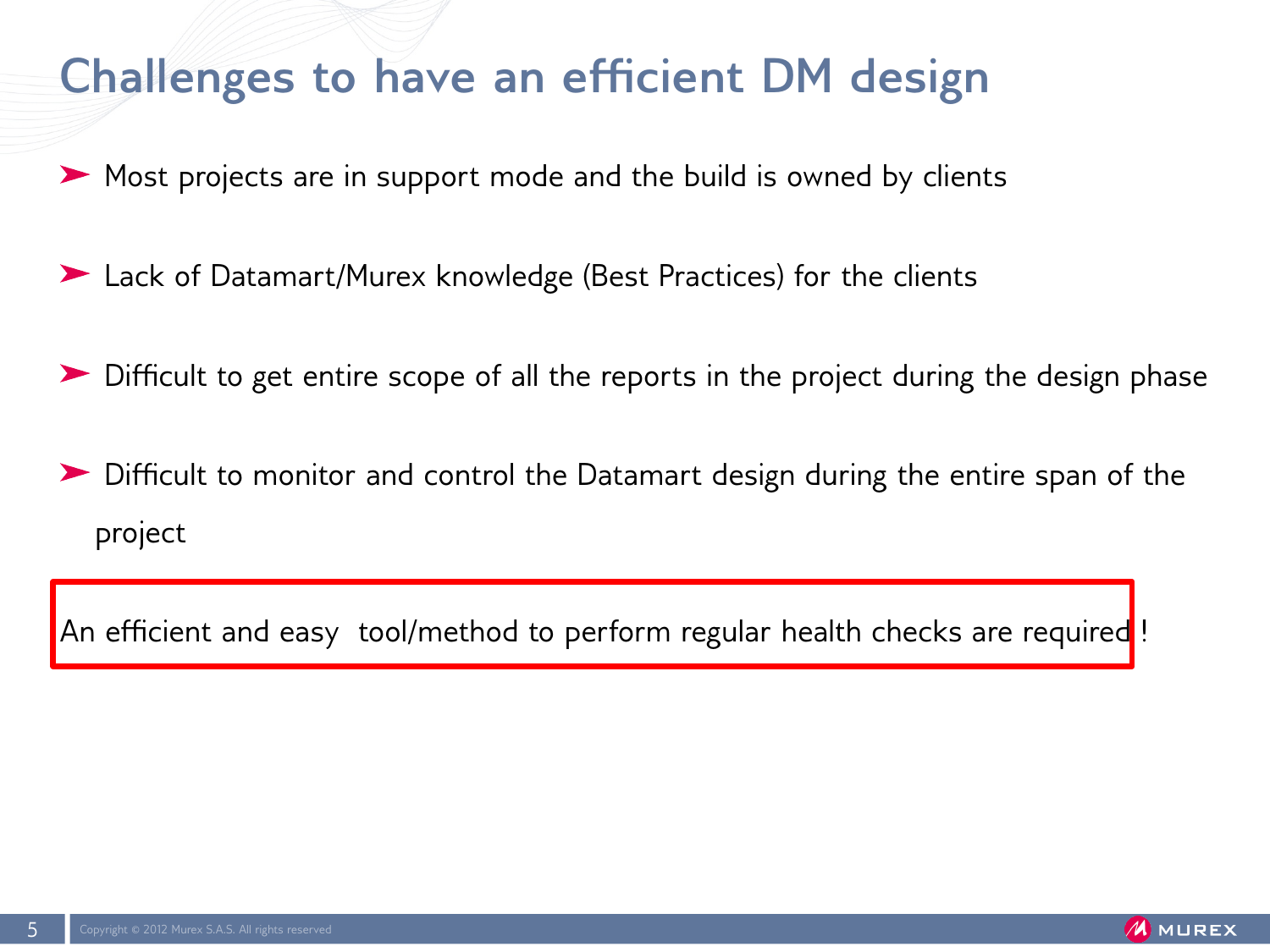

# Challenges to have an efficient DM design
 Most projects are in support mode and the build is owned by clients
 Lack of Datamart/Murex knowledge (Best Practices) for the clients
 Difficult to get entire scope of all the reports in the project during the design phase
 Difficult to monitor and control the Datamart design during the entire span of the project
An efficient and easy  tool/method to perform regular health checks are required !